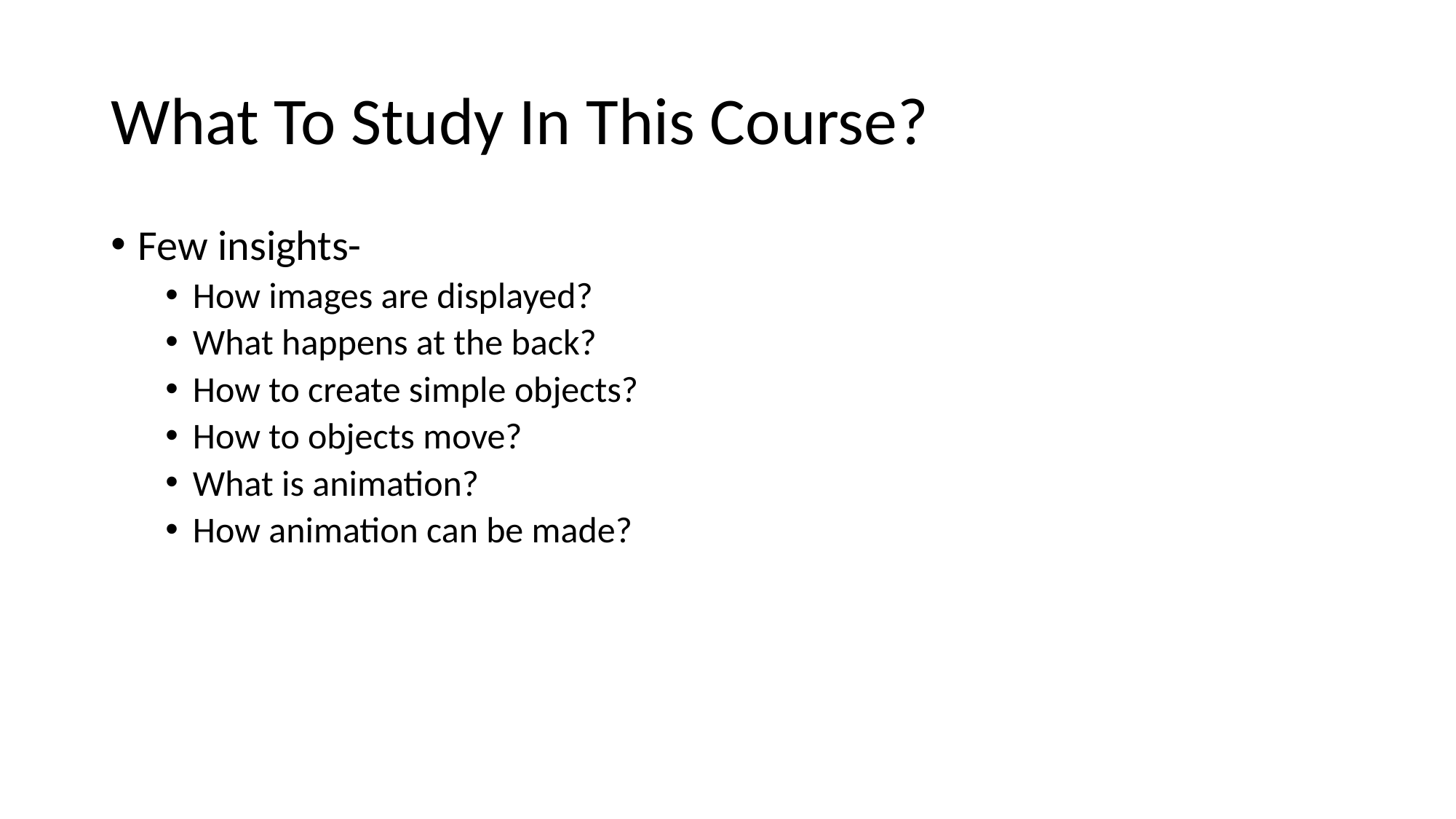

# What To Study In This Course?
Few insights-
How images are displayed?
What happens at the back?
How to create simple objects?
How to objects move?
What is animation?
How animation can be made?